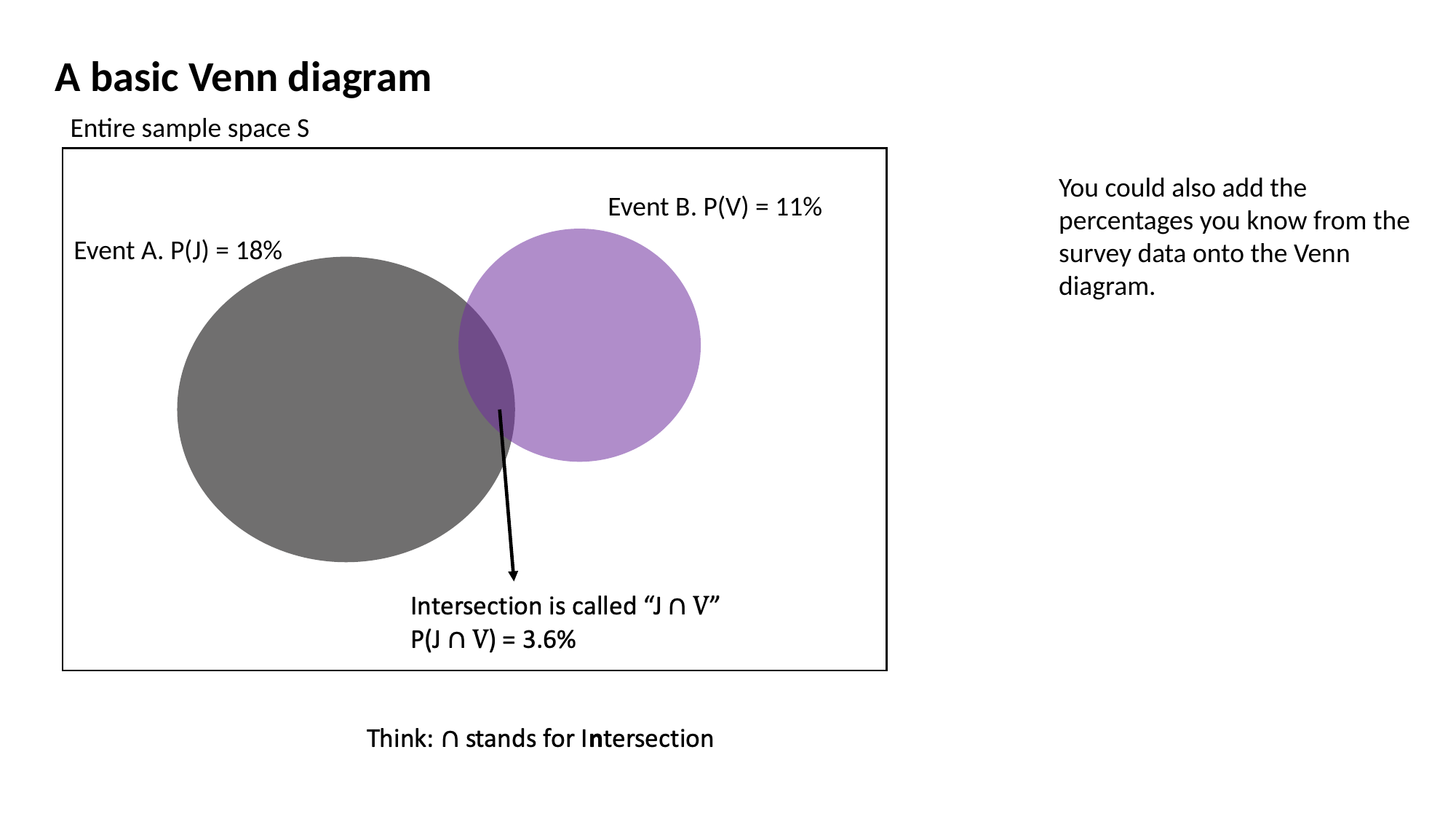

A basic Venn diagram
Entire sample space S

You could also add the percentages you know from the survey data onto the Venn diagram.
Event B. P(V) = 11%
Event A. P(J) = 18%